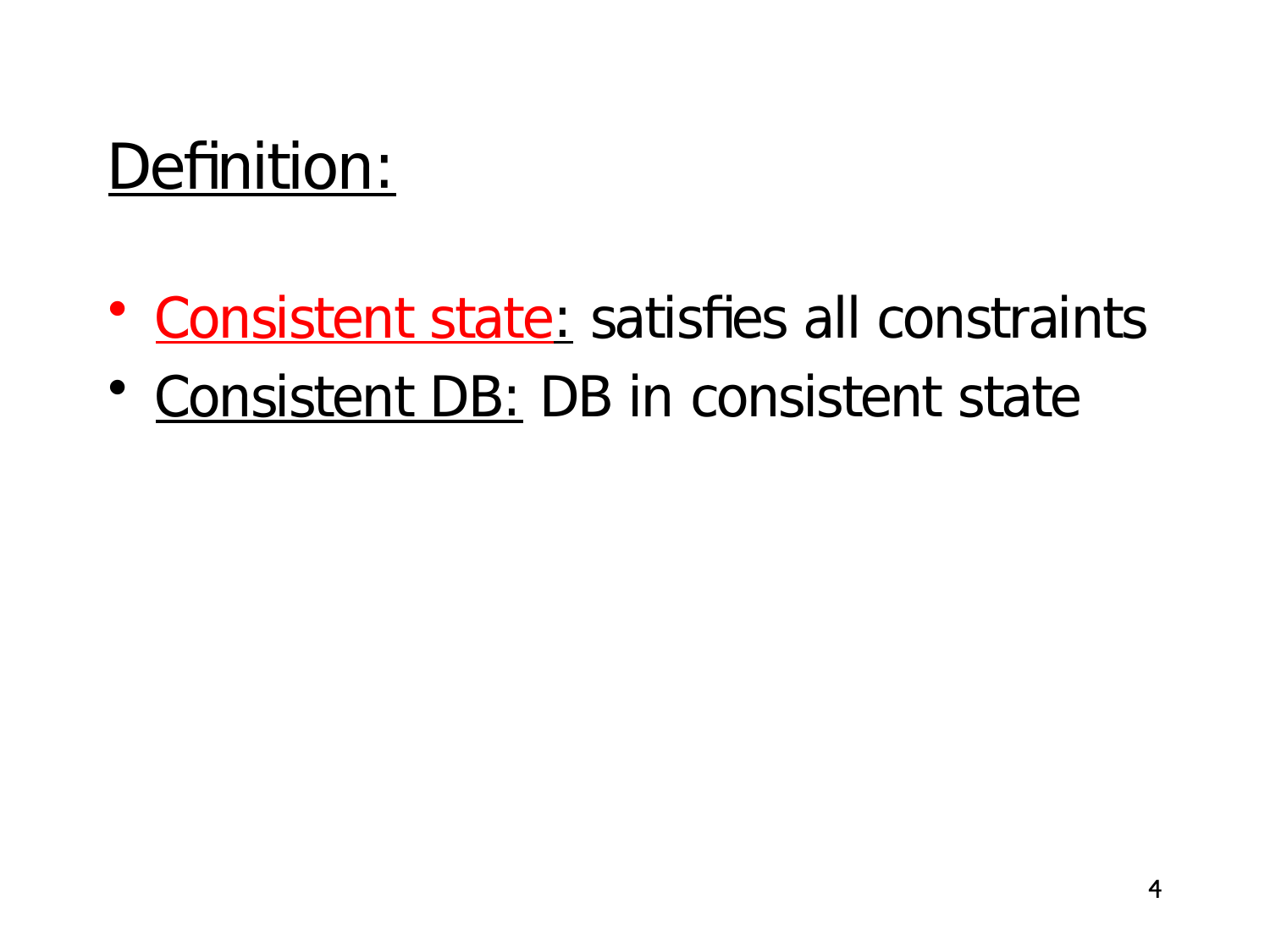

# Definition:
Consistent state: satisfies all constraints
Consistent DB: DB in consistent state
4